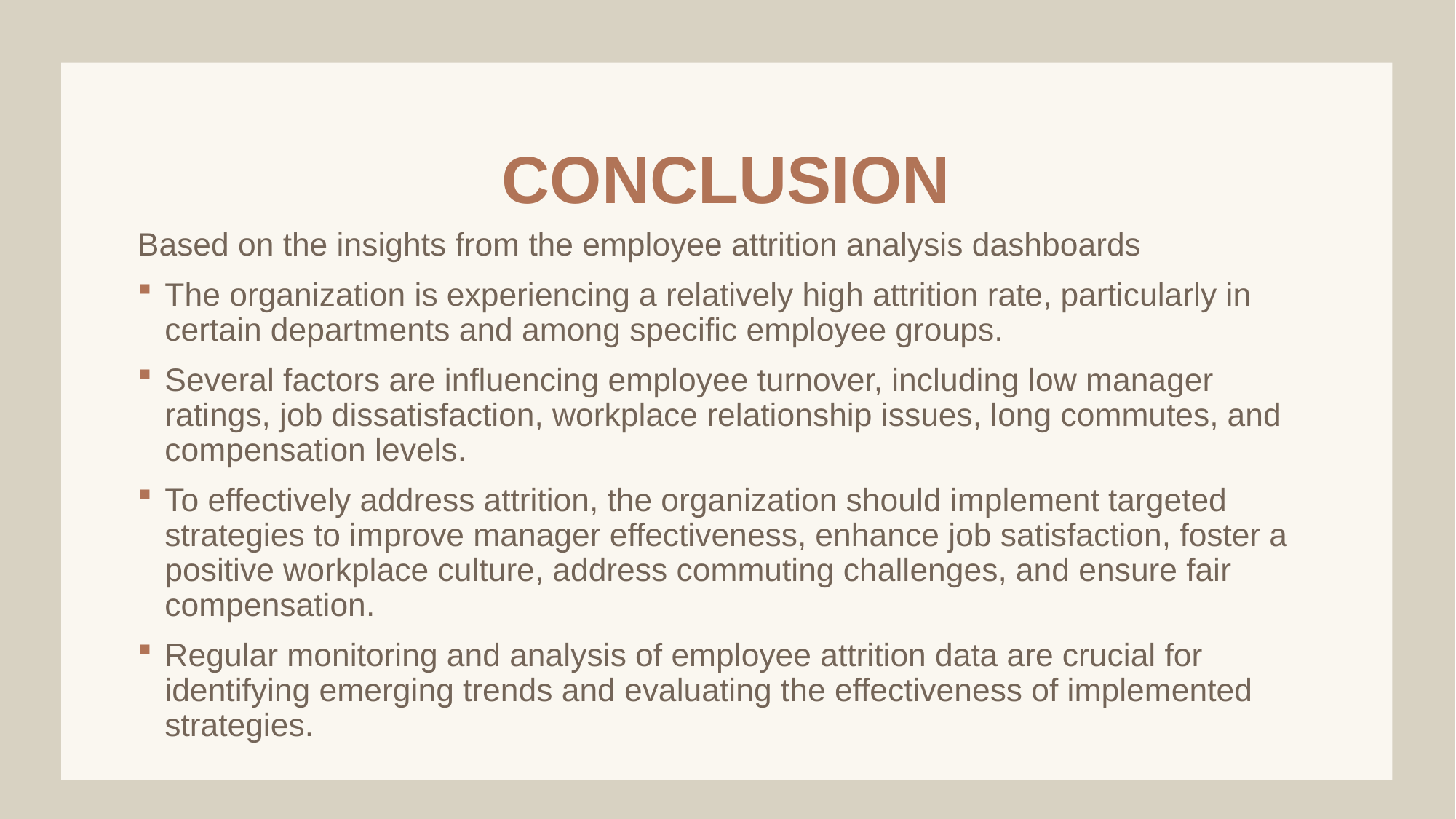

CONCLUSION
Based on the insights from the employee attrition analysis dashboards
The organization is experiencing a relatively high attrition rate, particularly in certain departments and among specific employee groups.
Several factors are influencing employee turnover, including low manager ratings, job dissatisfaction, workplace relationship issues, long commutes, and compensation levels.
To effectively address attrition, the organization should implement targeted strategies to improve manager effectiveness, enhance job satisfaction, foster a positive workplace culture, address commuting challenges, and ensure fair compensation.
Regular monitoring and analysis of employee attrition data are crucial for identifying emerging trends and evaluating the effectiveness of implemented strategies.